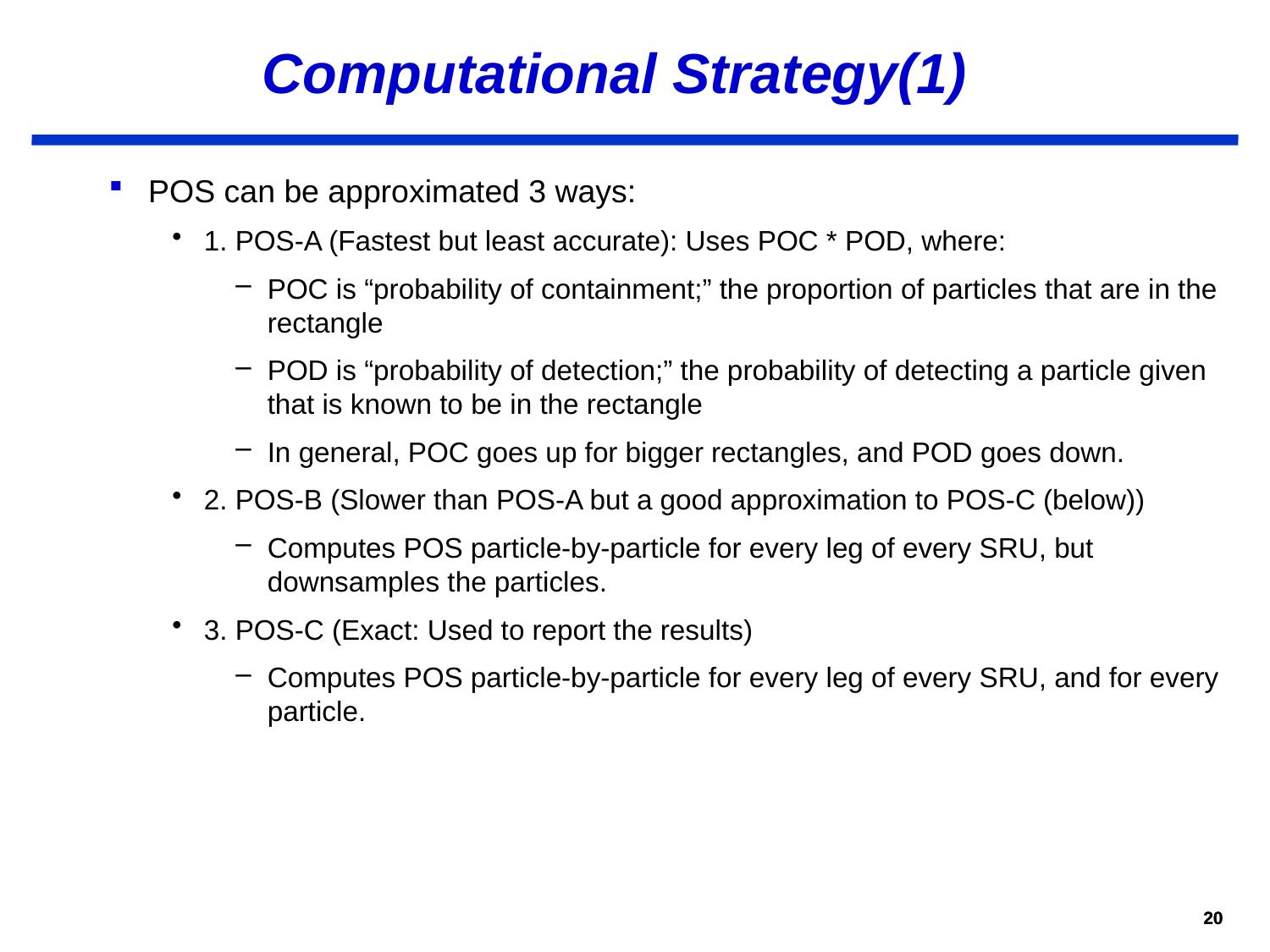

# Computational Strategy(1)
POS can be approximated 3 ways:
1. POS-A (Fastest but least accurate): Uses POC * POD, where:
POC is “probability of containment;” the proportion of particles that are in the rectangle
POD is “probability of detection;” the probability of detecting a particle given that is known to be in the rectangle
In general, POC goes up for bigger rectangles, and POD goes down.
2. POS-B (Slower than POS-A but a good approximation to POS-C (below))
Computes POS particle-by-particle for every leg of every SRU, but downsamples the particles.
3. POS-C (Exact: Used to report the results)
Computes POS particle-by-particle for every leg of every SRU, and for every particle.

20
20